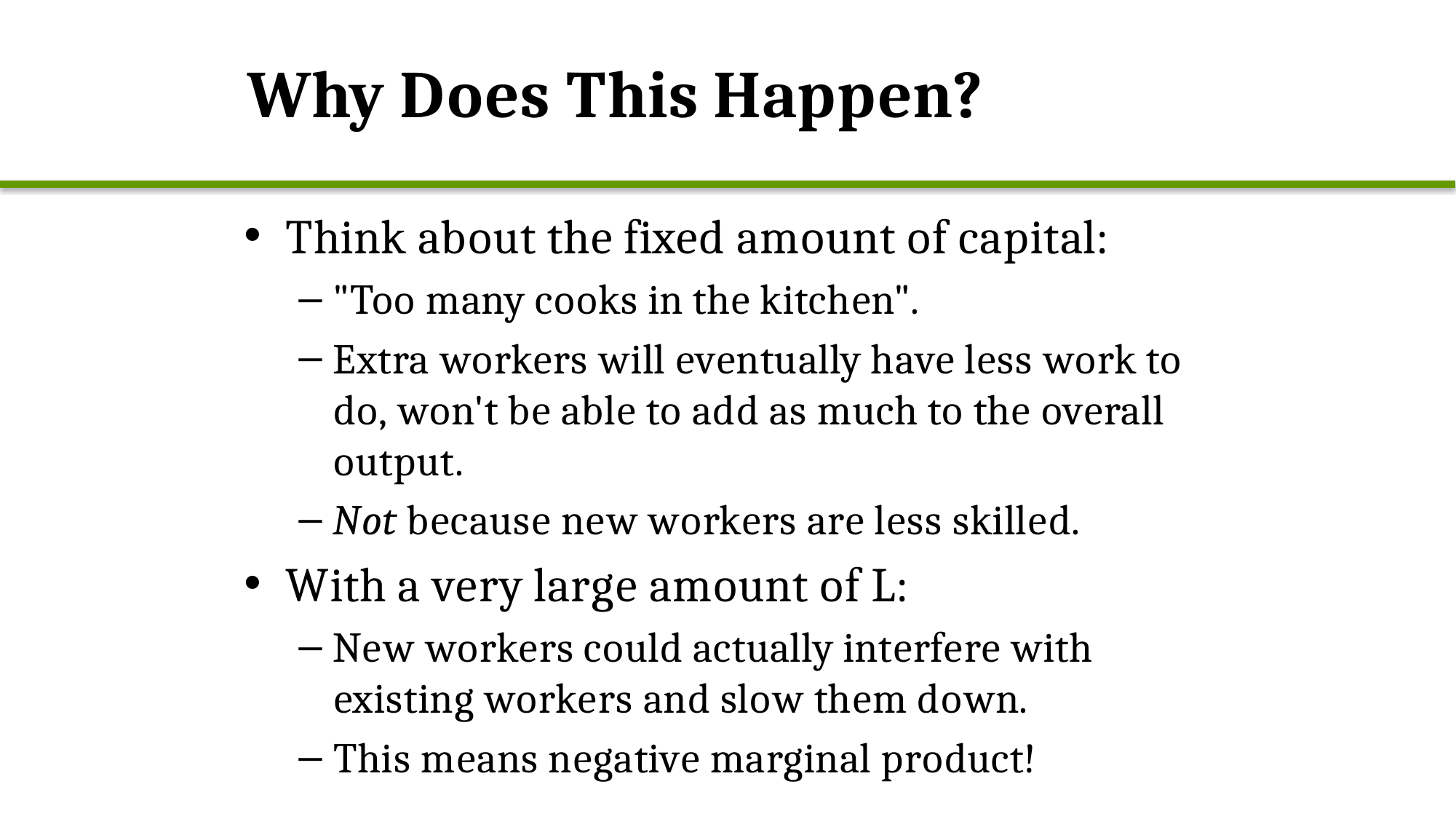

# Why Does This Happen?
Think about the fixed amount of capital:
"Too many cooks in the kitchen".
Extra workers will eventually have less work to do, won't be able to add as much to the overall output.
Not because new workers are less skilled.
With a very large amount of L:
New workers could actually interfere with existing workers and slow them down.
This means negative marginal product!